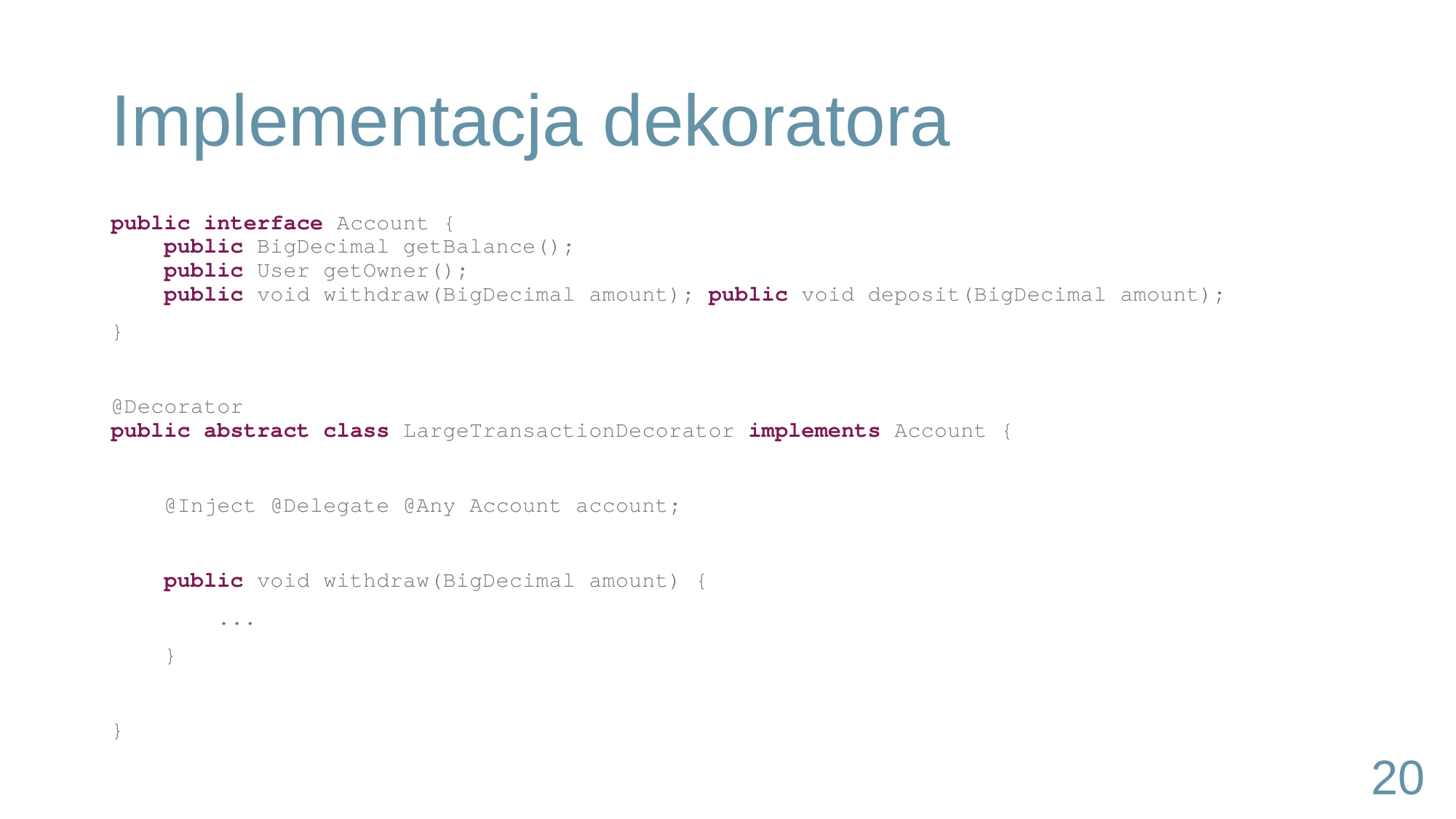

# Implementacja dekoratora
public interface Account {
    public BigDecimal getBalance();
    public User getOwner();
    public void withdraw(BigDecimal amount); public void deposit(BigDecimal amount);
}

@Decorator
public abstract class LargeTransactionDecorator implements Account {

    @Inject @Delegate @Any Account account;

    public void withdraw(BigDecimal amount) {
        ...
    }

}

20